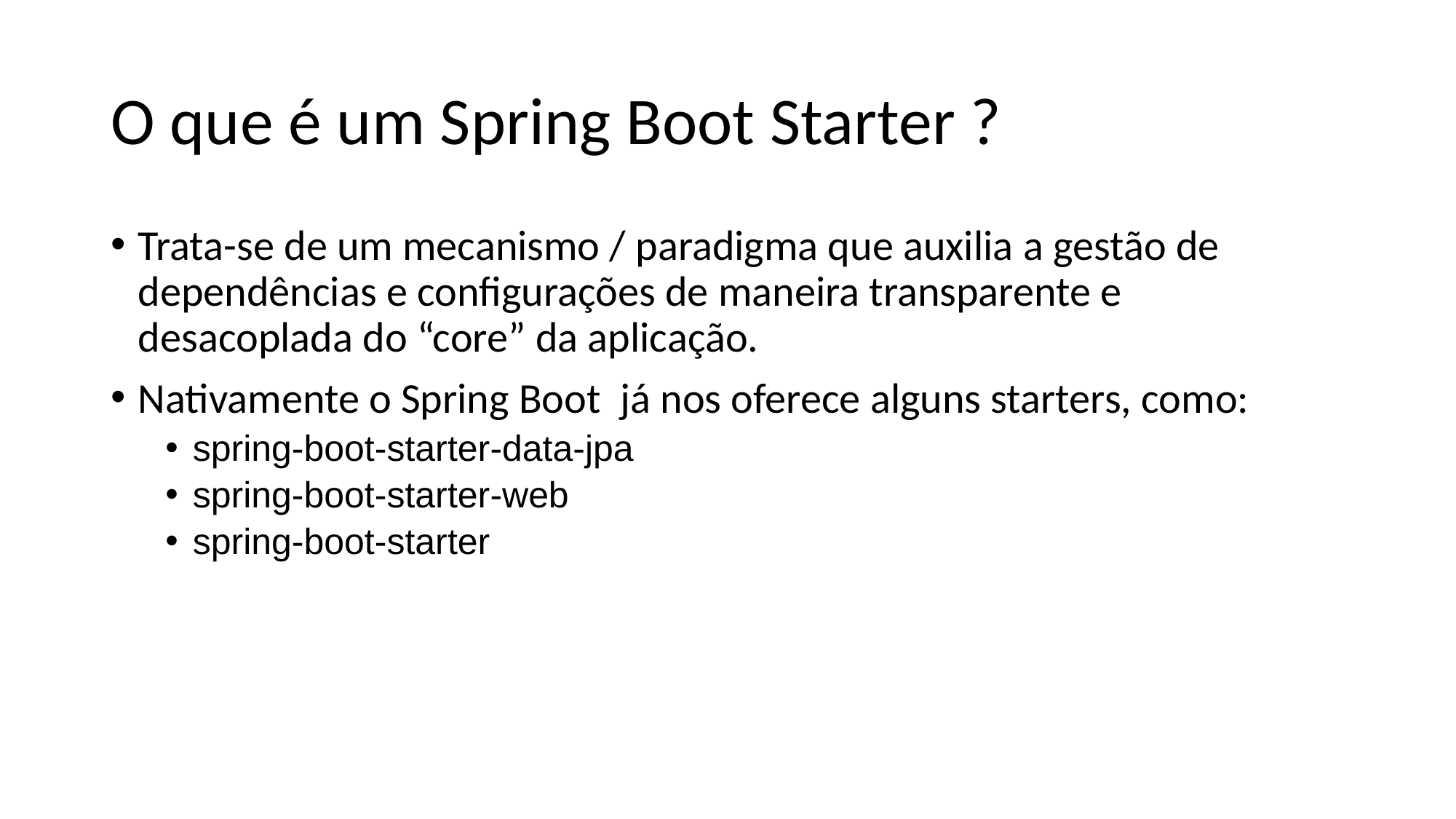

# O que é um Spring Boot Starter ?
Trata-se de um mecanismo / paradigma que auxilia a gestão de dependências e configurações de maneira transparente e desacoplada do “core” da aplicação.
Nativamente o Spring Boot  já nos oferece alguns starters, como:
spring-boot-starter-data-jpa
spring-boot-starter-web
spring-boot-starter